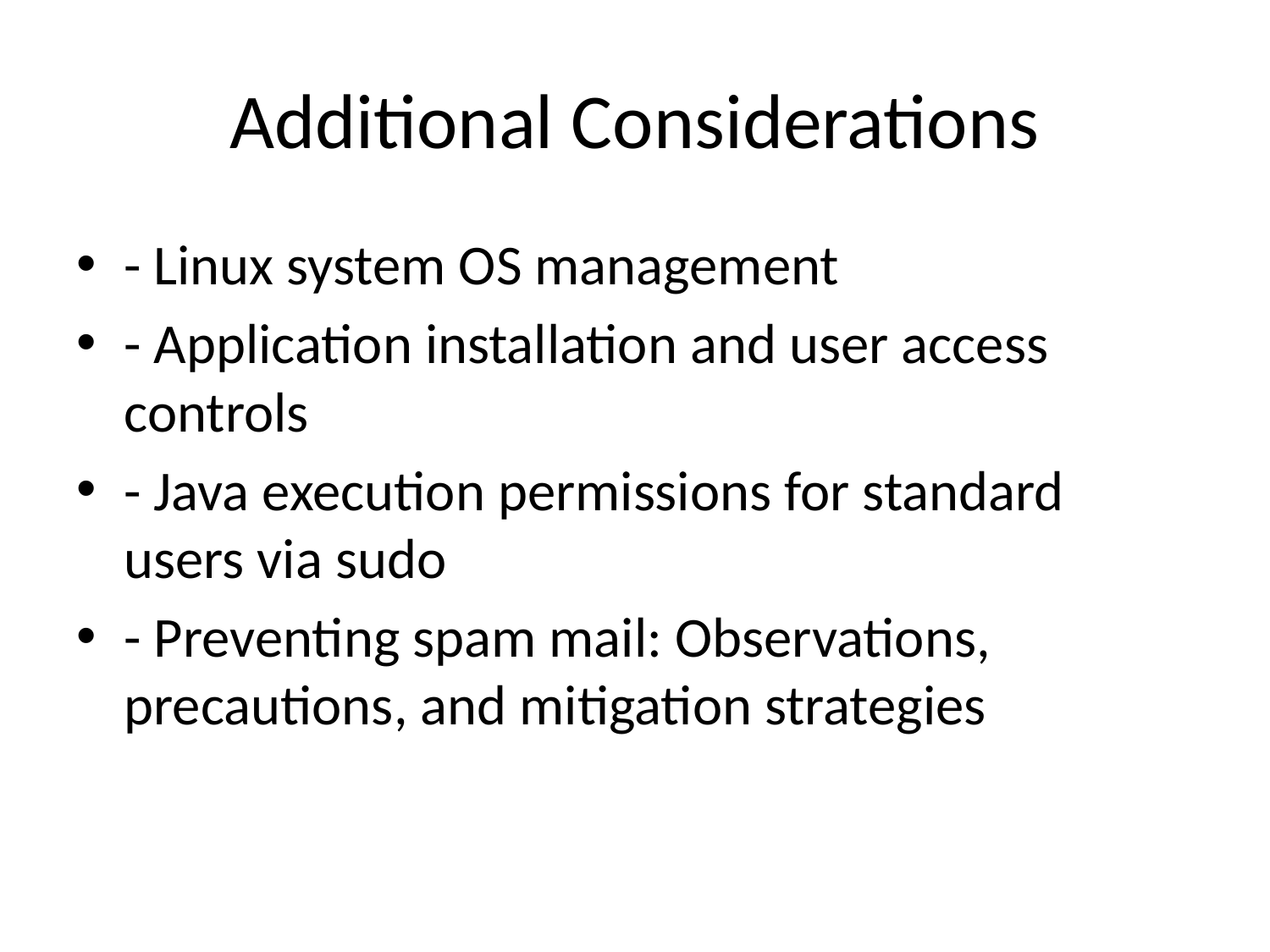

# Additional Considerations
- Linux system OS management
- Application installation and user access controls
- Java execution permissions for standard users via sudo
- Preventing spam mail: Observations, precautions, and mitigation strategies